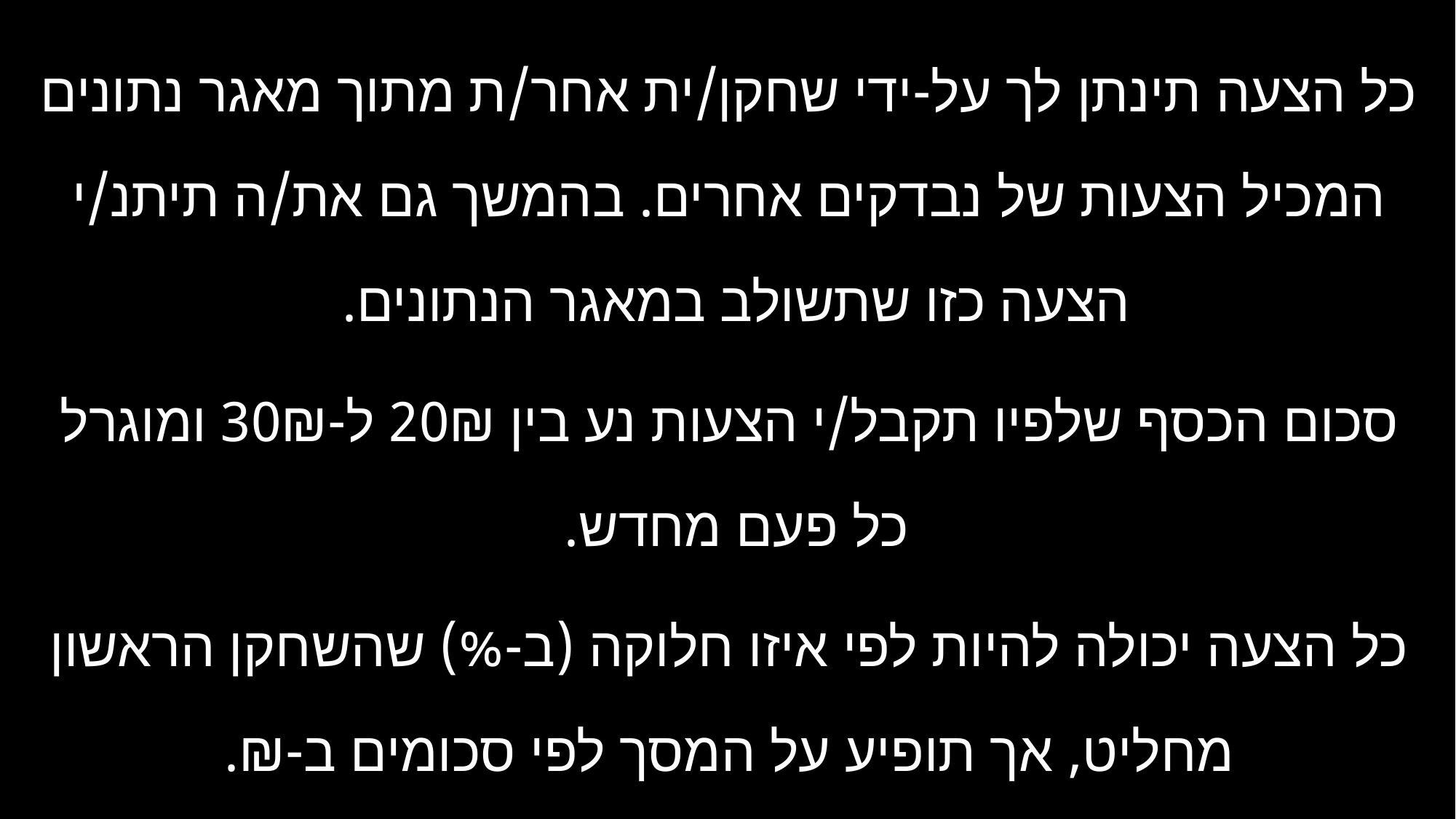

כל הצעה תינתן לך על-ידי שחקן/ית אחר/ת מתוך מאגר נתונים המכיל הצעות של נבדקים אחרים. בהמשך גם את/ה תיתנ/י הצעה כזו שתשולב במאגר הנתונים.
סכום הכסף שלפיו תקבל/י הצעות נע בין 20₪ ל-30₪ ומוגרל כל פעם מחדש.
כל הצעה יכולה להיות לפי איזו חלוקה (ב-%) שהשחקן הראשון מחליט, אך תופיע על המסך לפי סכומים ב-₪.